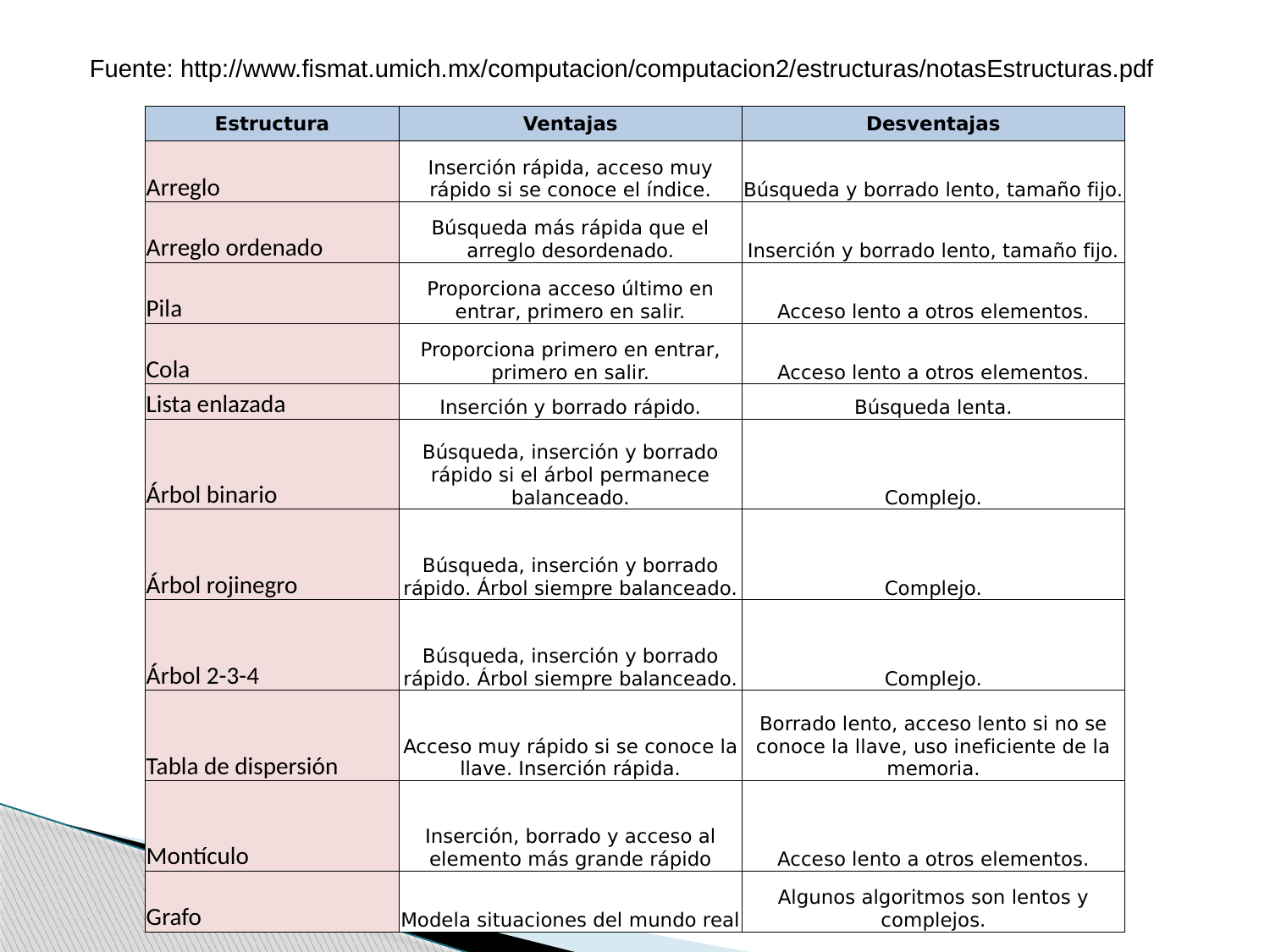

Fuente: http://www.fismat.umich.mx/computacion/computacion2/estructuras/notasEstructuras.pdf
| Estructura | Ventajas | Desventajas |
| --- | --- | --- |
| Arreglo | Inserción rápida, acceso muy rápido si se conoce el índice. | Búsqueda y borrado lento, tamaño fijo. |
| Arreglo ordenado | Búsqueda más rápida que el arreglo desordenado. | Inserción y borrado lento, tamaño fijo. |
| Pila | Proporciona acceso último en entrar, primero en salir. | Acceso lento a otros elementos. |
| Cola | Proporciona primero en entrar, primero en salir. | Acceso lento a otros elementos. |
| Lista enlazada | Inserción y borrado rápido. | Búsqueda lenta. |
| Árbol binario | Búsqueda, inserción y borrado rápido si el árbol permanece balanceado. | Complejo. |
| Árbol rojinegro | Búsqueda, inserción y borrado rápido. Árbol siempre balanceado. | Complejo. |
| Árbol 2-3-4 | Búsqueda, inserción y borrado rápido. Árbol siempre balanceado. | Complejo. |
| Tabla de dispersión | Acceso muy rápido si se conoce la llave. Inserción rápida. | Borrado lento, acceso lento si no se conoce la llave, uso ineficiente de la memoria. |
| Montículo | Inserción, borrado y acceso al elemento más grande rápido | Acceso lento a otros elementos. |
| Grafo | Modela situaciones del mundo real | Algunos algoritmos son lentos y complejos. |